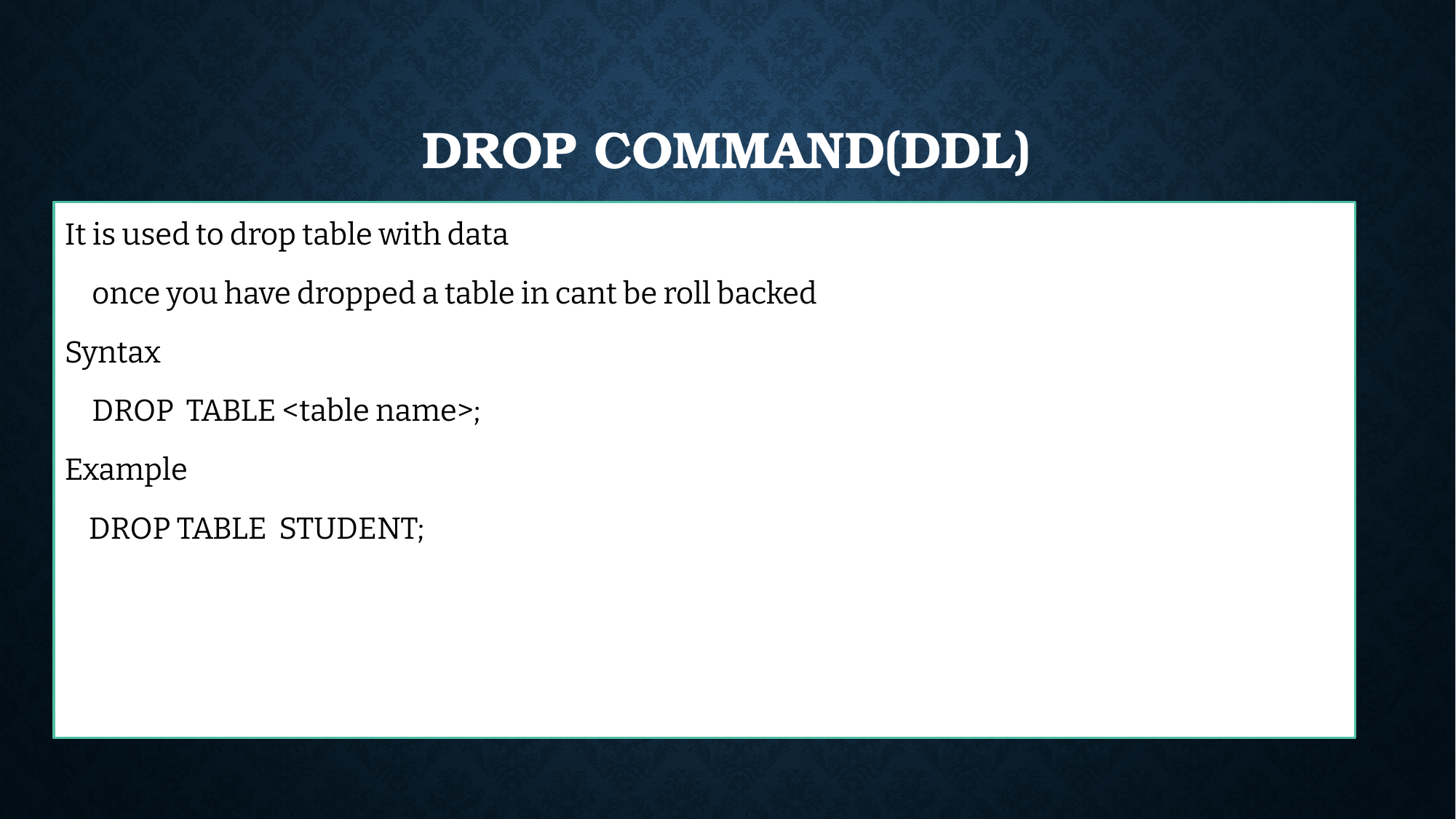

# Drop command(DDL)
It is used to drop table with data
	once you have dropped a table in cant be roll backed
Syntax
	DROP  TABLE <table name>;
Example
    DROP TABLE  STUDENT;